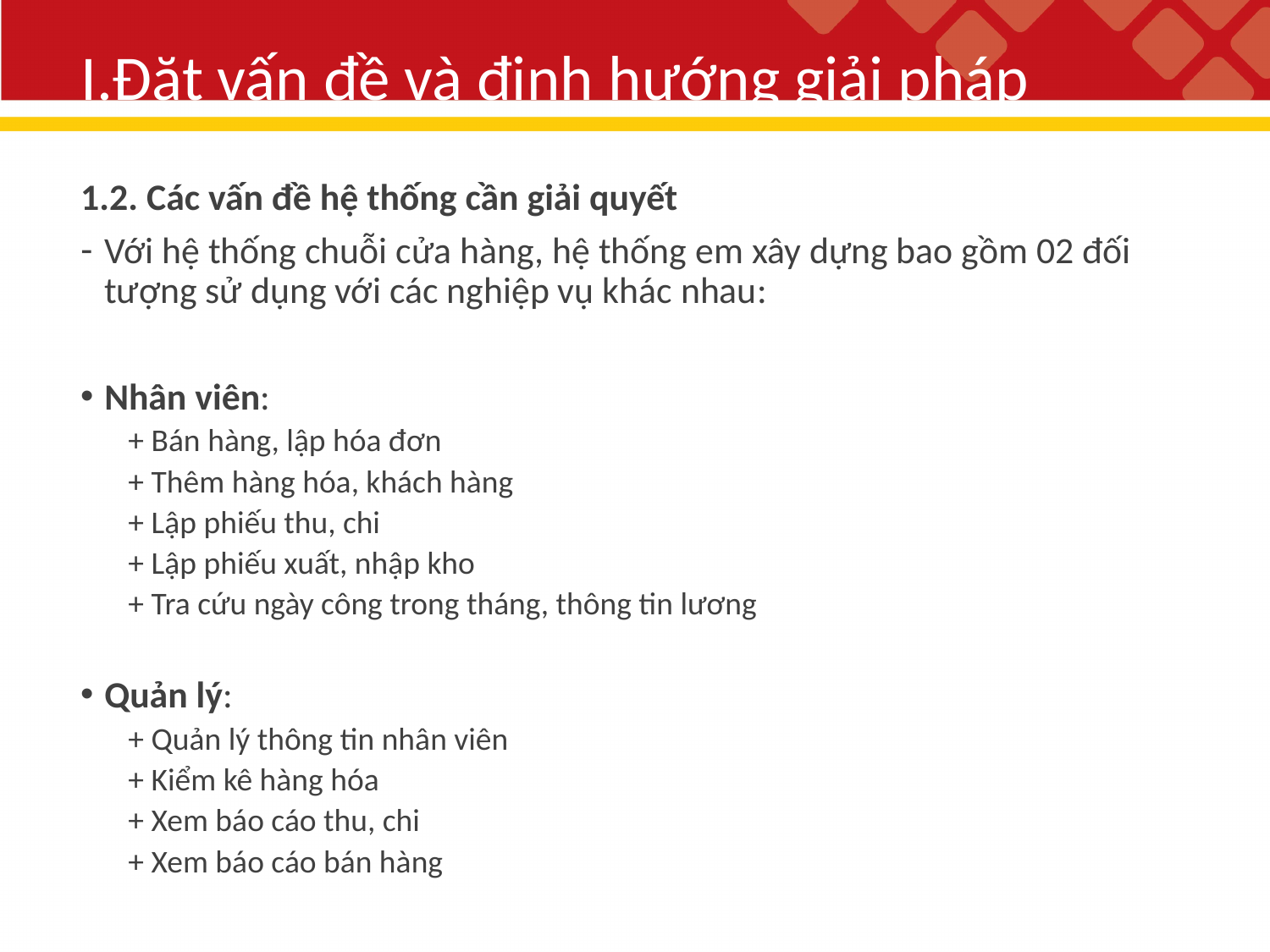

# I.Đặt vấn đề và định hướng giải pháp
1.2. Các vấn đề hệ thống cần giải quyết
Với hệ thống chuỗi cửa hàng, hệ thống em xây dựng bao gồm 02 đối tượng sử dụng với các nghiệp vụ khác nhau:

Nhân viên:
+ Bán hàng, lập hóa đơn
+ Thêm hàng hóa, khách hàng
+ Lập phiếu thu, chi
+ Lập phiếu xuất, nhập kho
+ Tra cứu ngày công trong tháng, thông tin lương

Quản lý:
+ Quản lý thông tin nhân viên
+ Kiểm kê hàng hóa
+ Xem báo cáo thu, chi
+ Xem báo cáo bán hàng